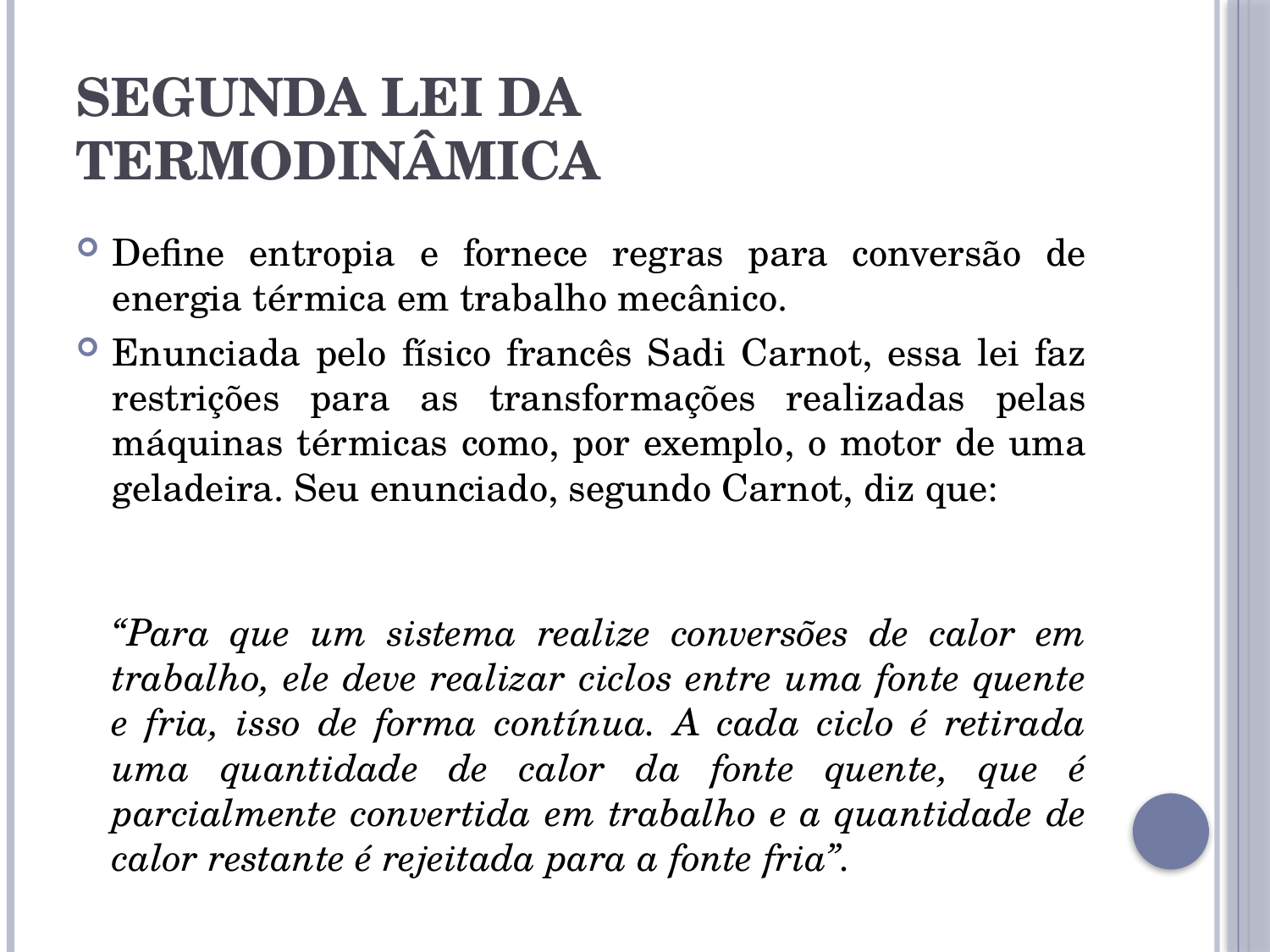

# Segunda Lei da Termodinâmica
Define entropia e fornece regras para conversão de energia térmica em trabalho mecânico.
Enunciada pelo físico francês Sadi Carnot, essa lei faz restrições para as transformações realizadas pelas máquinas térmicas como, por exemplo, o motor de uma geladeira. Seu enunciado, segundo Carnot, diz que:
“Para que um sistema realize conversões de calor em trabalho, ele deve realizar ciclos entre uma fonte quente e fria, isso de forma contínua. A cada ciclo é retirada uma quantidade de calor da fonte quente, que é parcialmente convertida em trabalho e a quantidade de calor restante é rejeitada para a fonte fria”.